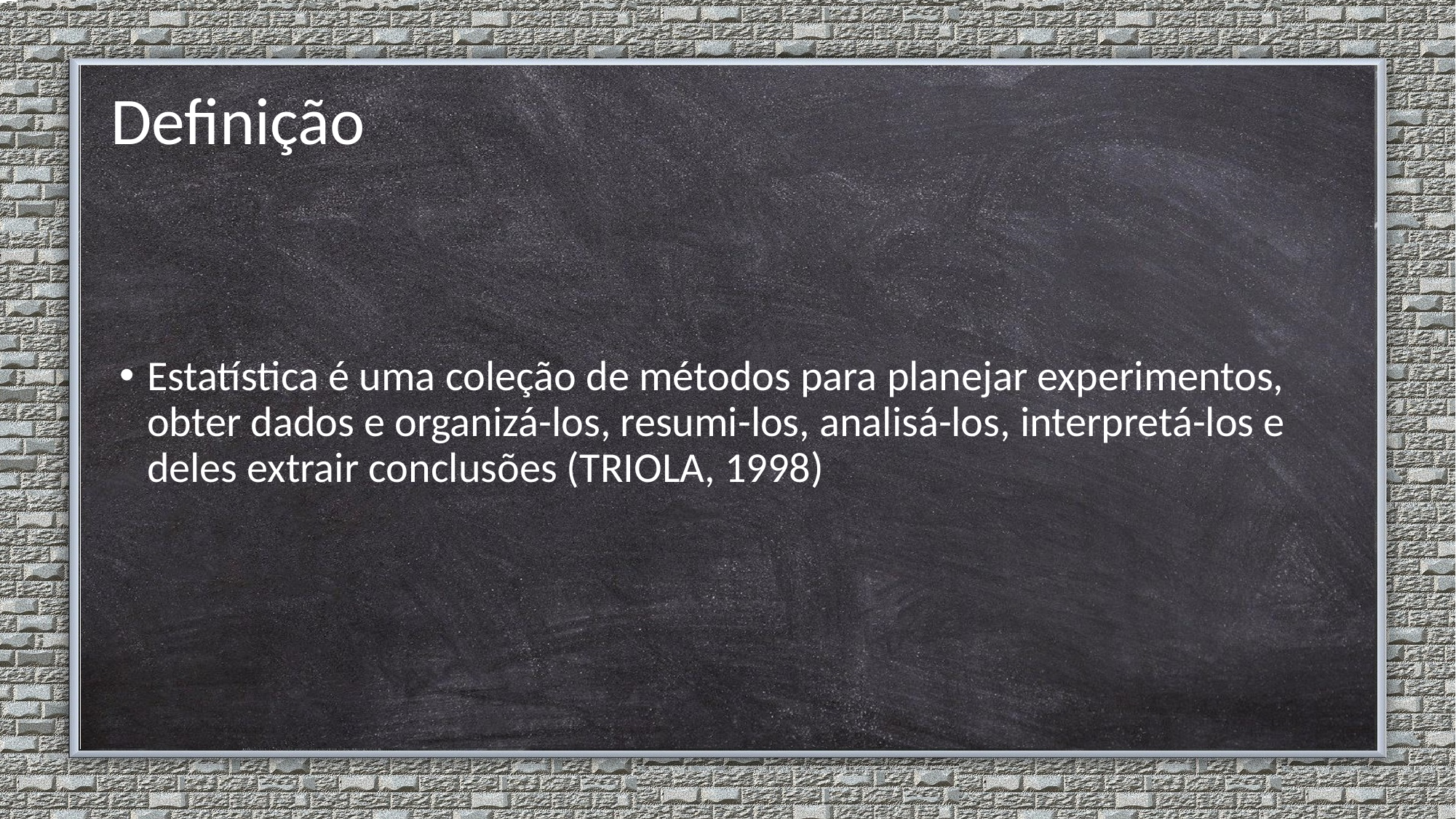

# Definição

Estatística é uma coleção de métodos para planejar experimentos, obter dados e organizá-los, resumi-los, analisá-los, interpretá-los e deles extrair conclusões (TRIOLA, 1998)